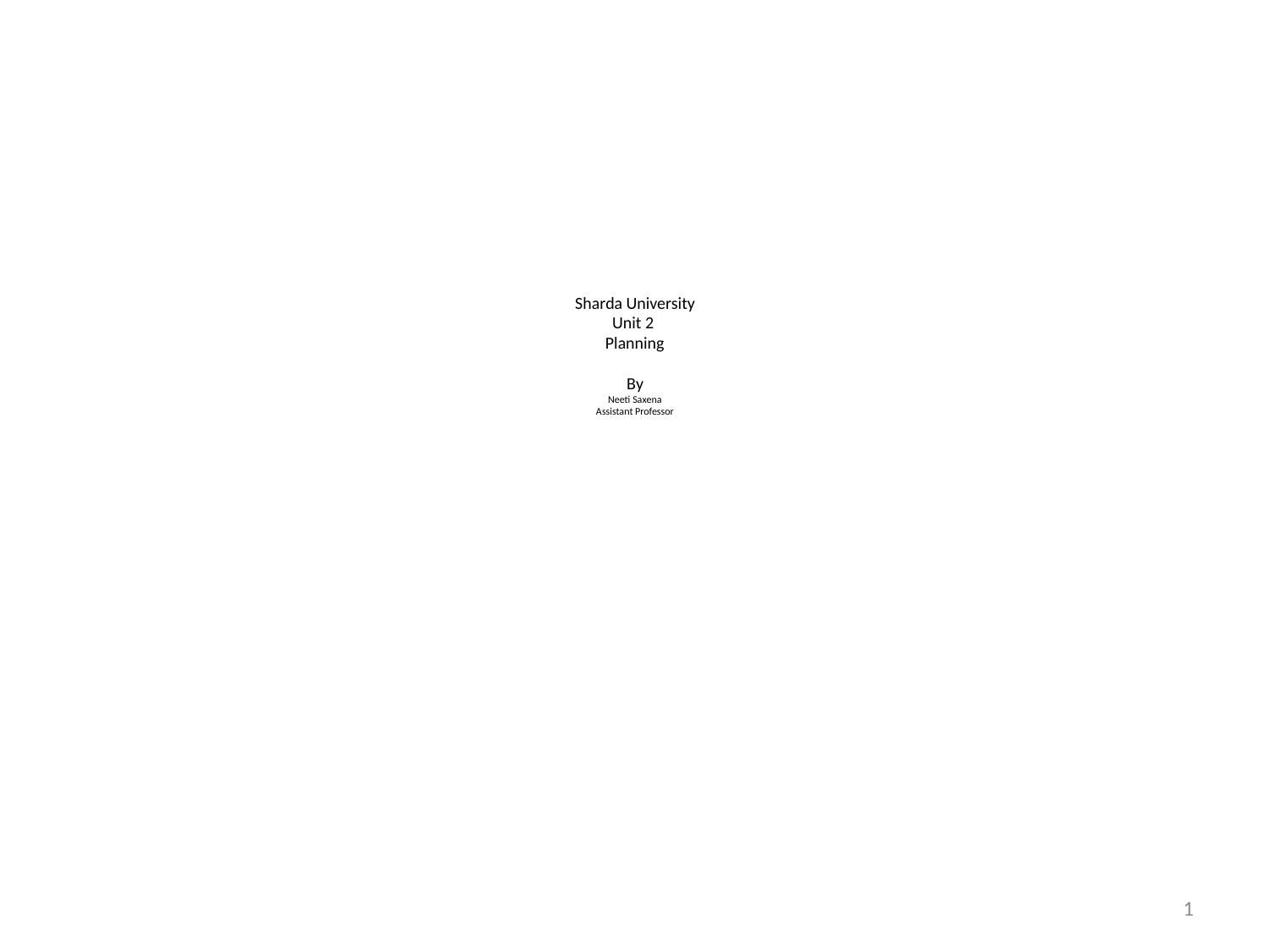

# Sharda University Unit 2 Planning By Neeti Saxena Assistant Professor
1